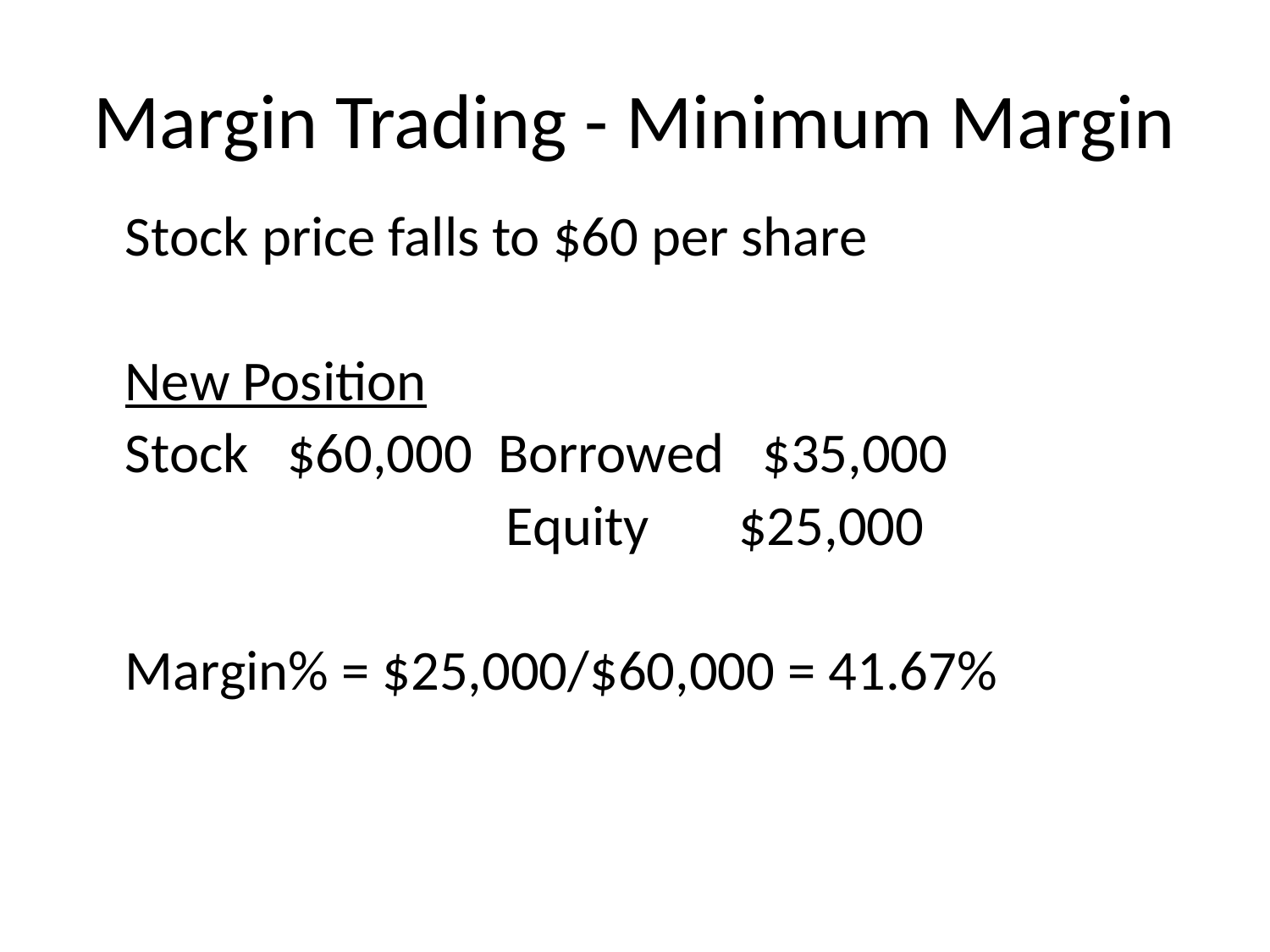

# Margin Trading - Minimum Margin
Stock price falls to $60 per share

New Position
Stock   $60,000  Borrowed   $35,000
                              Equity       $25,000

Margin% = $25,000/$60,000 = 41.67%